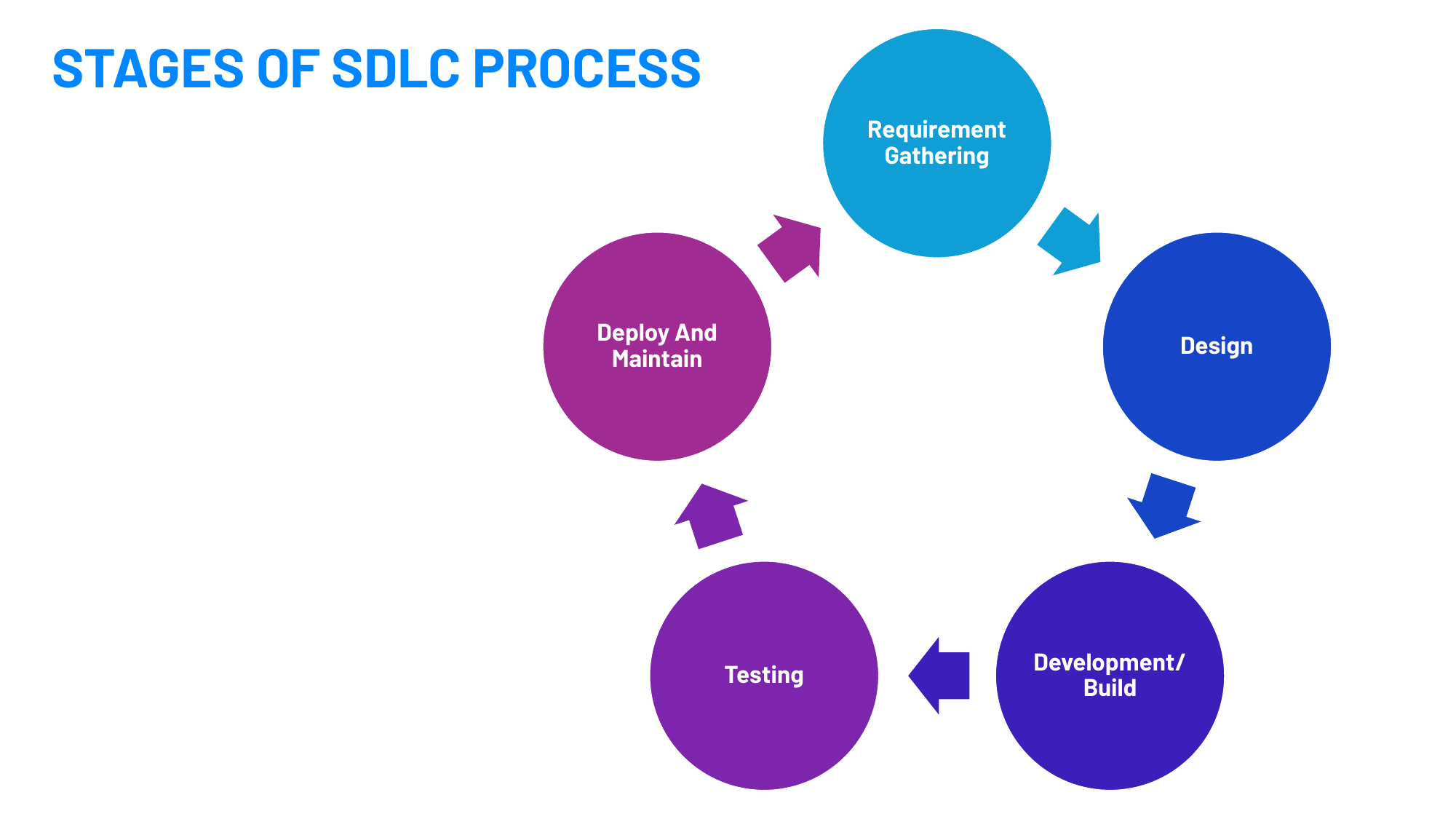

STAGES OF SDLC PROCESS
Requirement Gathering

Design

Development/Build

Testing

Deploy And Maintain